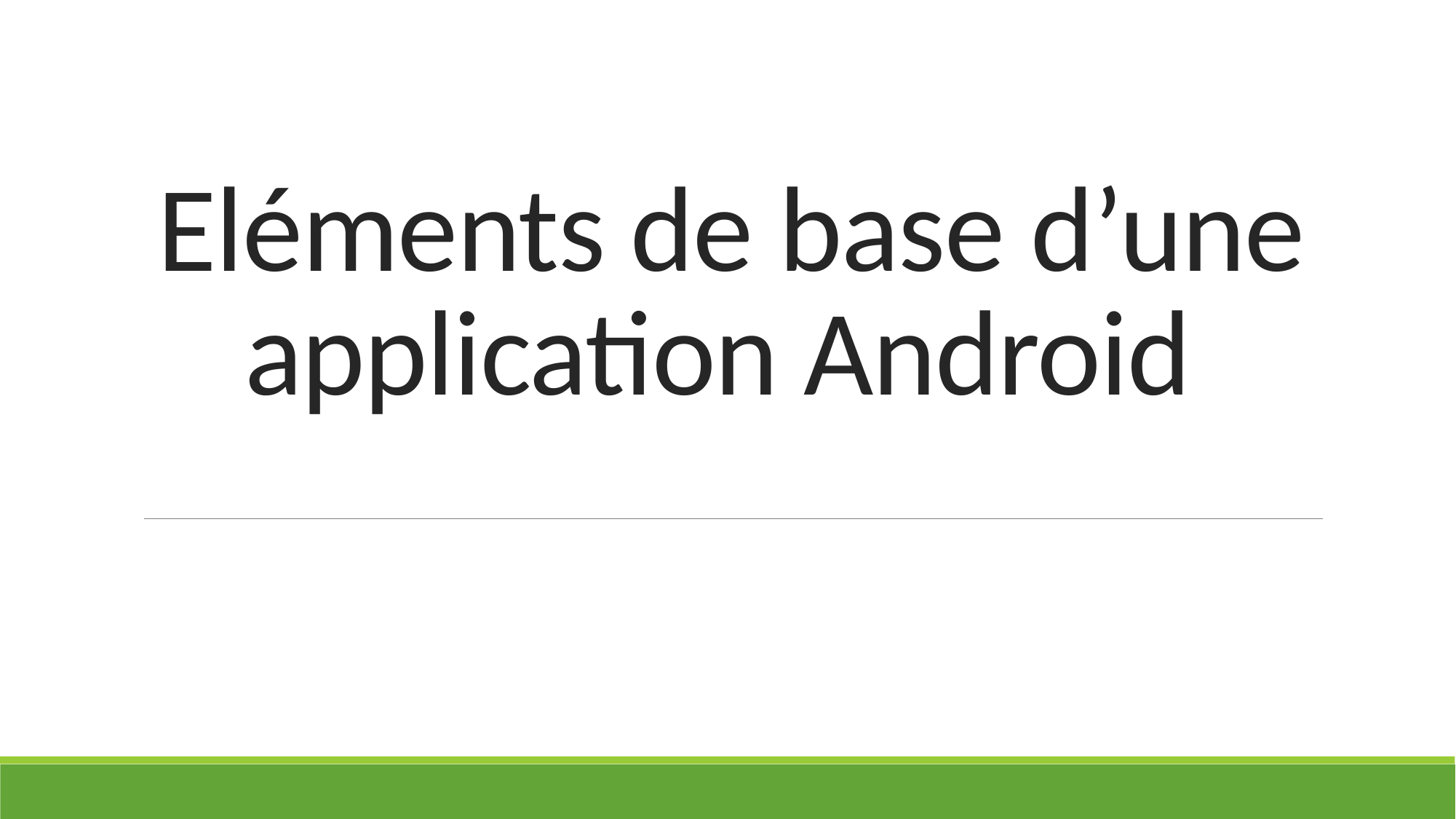

# Eléments de base d’une application Android